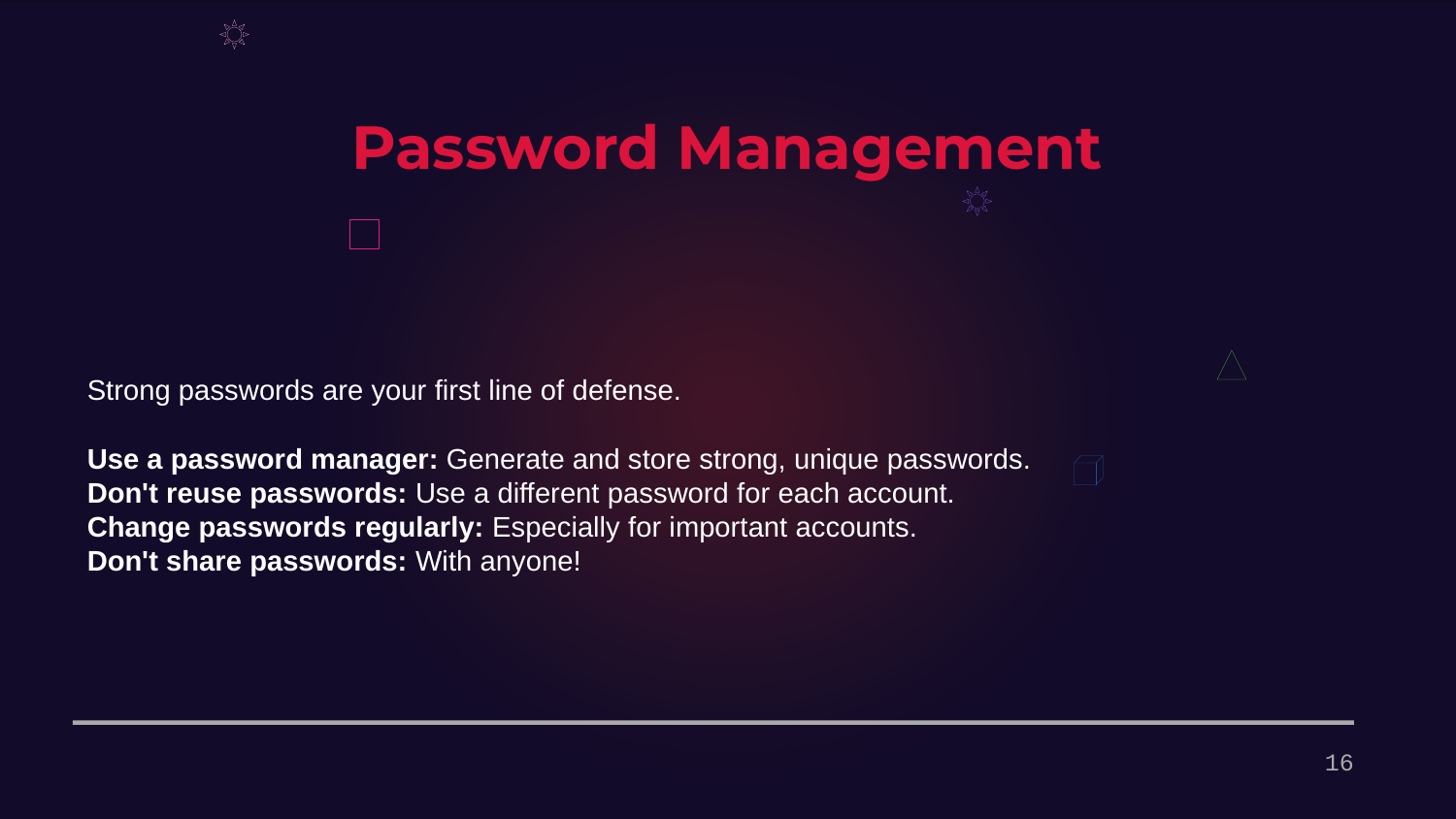

Password Management

Strong passwords are your first line of defense.

Use a password manager: Generate and store strong, unique passwords.
Don't reuse passwords: Use a different password for each account.
Change passwords regularly: Especially for important accounts.
Don't share passwords: With anyone!

16